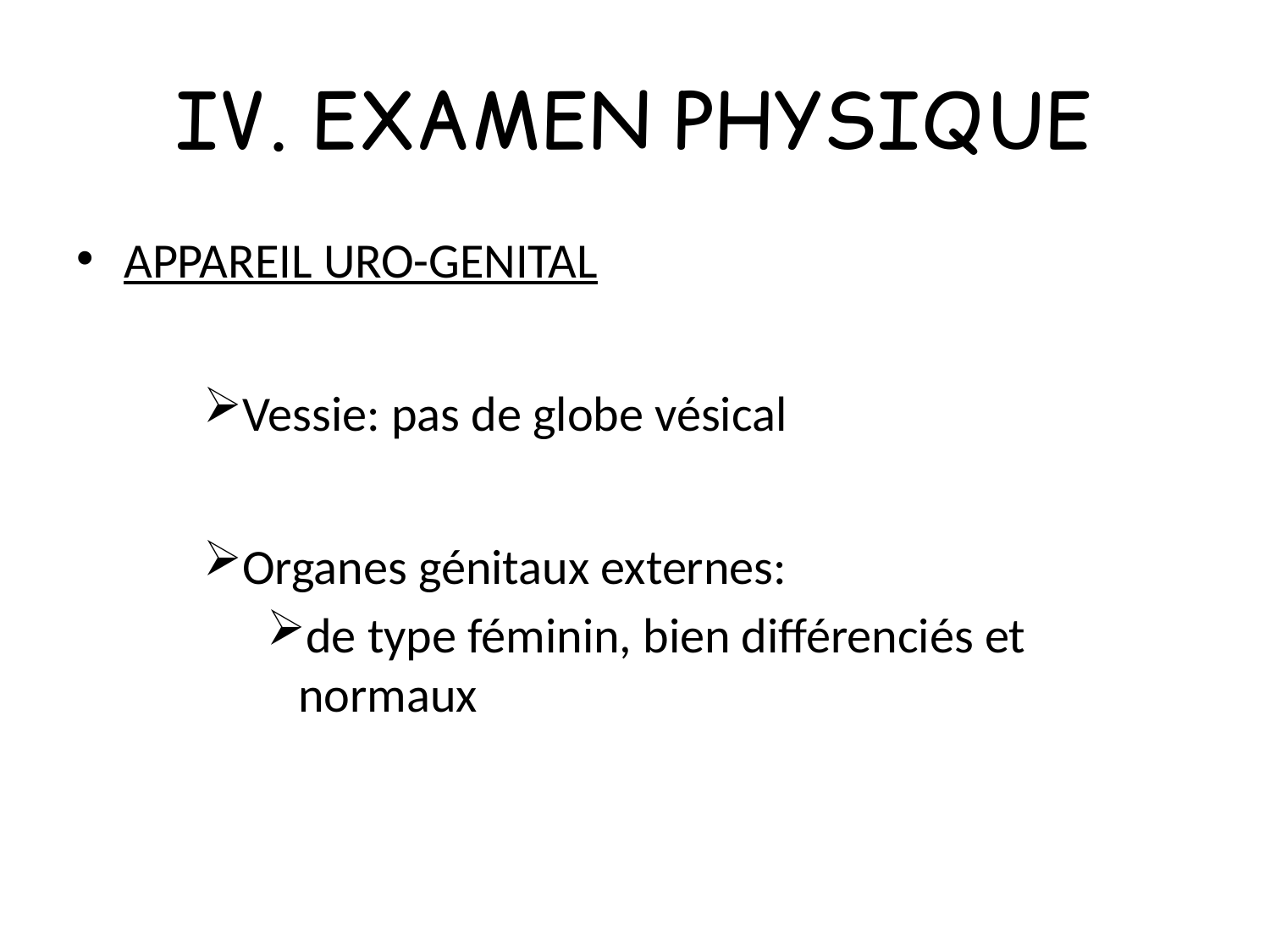

# IV. EXAMEN PHYSIQUE
APPAREIL URO-GENITAL

Vessie: pas de globe vésical

Organes génitaux externes:
de type féminin, bien différenciés et normaux